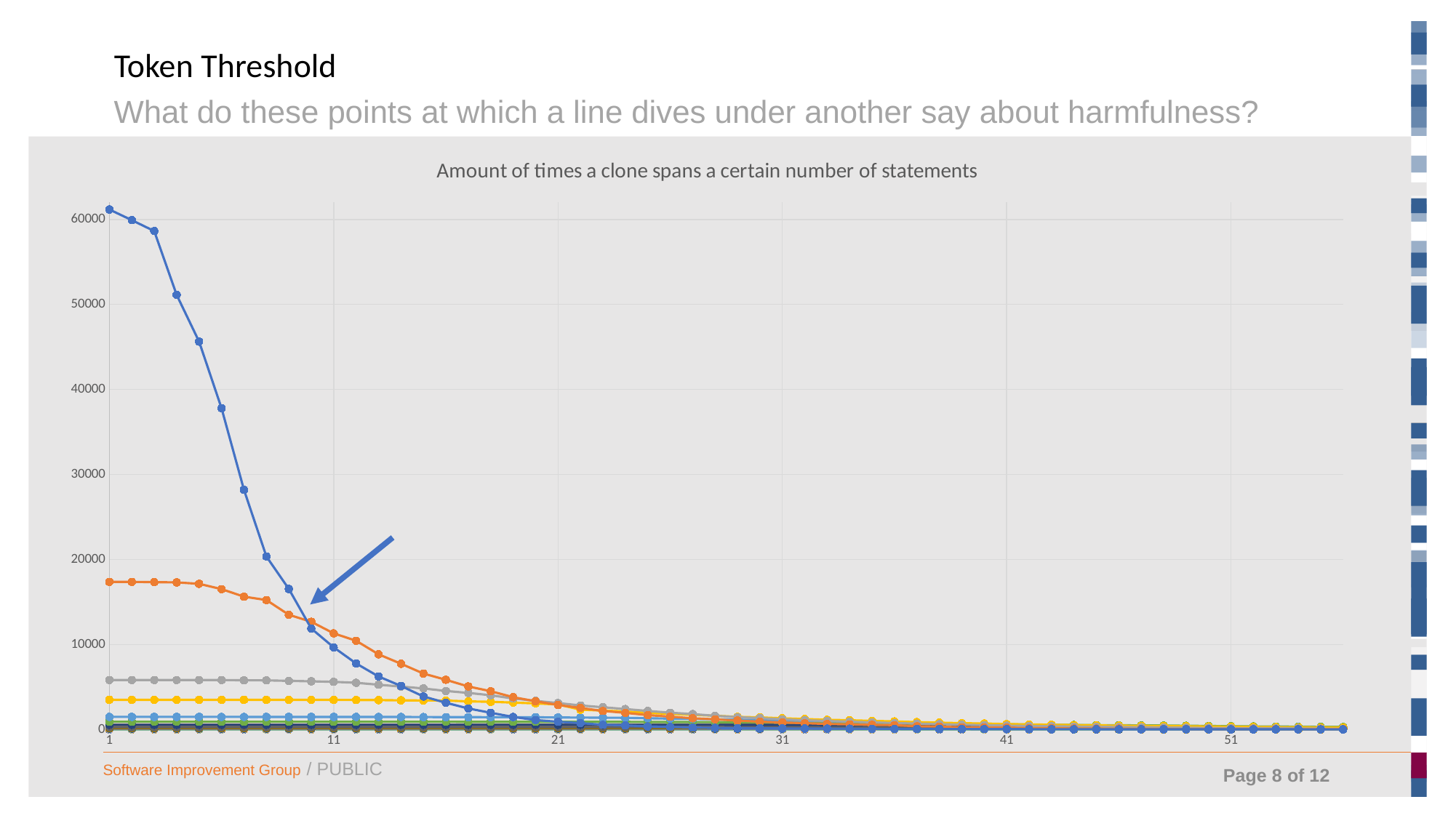

# Token Threshold
What do these points at which a line dives under another say about harmfulness?

### Chart: Amount of times a clone spans a certain number of statements

| Category | 1 | 2 | 3 | 4 | 5 | 6 | 7 | 8 | 9 | 10 | 11 | 12 | 13 | 14 | 15 | 16 | 17 | 18 | 19 | 20 | 21 | 22 | 23 | 24 | 25 | 26 | 27 | 28 | 29 | 30 | 31 | 32 | 33 | 34 | 35 | 36 | 37 | 38 | 39 | 40 | 42 | 43 | 44 | 45 | 47 | 48 | 50 | 51 | 52 | 64 | 73 | 74 | 94 | 103 | 126 |
|---|---|---|---|---|---|---|---|---|---|---|---|---|---|---|---|---|---|---|---|---|---|---|---|---|---|---|---|---|---|---|---|---|---|---|---|---|---|---|---|---|---|---|---|---|---|---|---|---|---|---|---|---|---|---|---|
Page 8 of 12